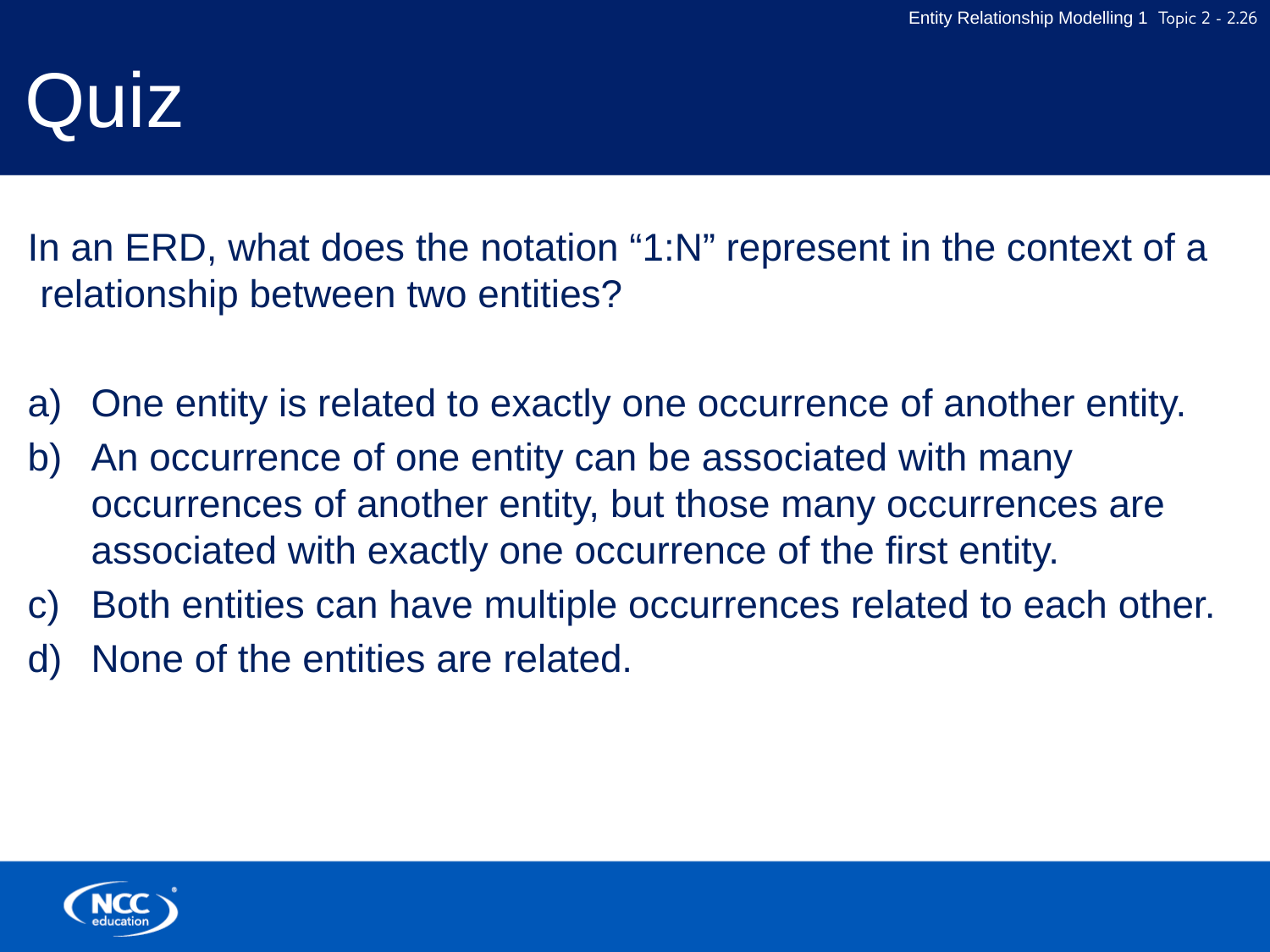

# Quiz
In an ERD, what does the notation “1:N” represent in the context of a relationship between two entities?

One entity is related to exactly one occurrence of another entity.
An occurrence of one entity can be associated with many occurrences of another entity, but those many occurrences are associated with exactly one occurrence of the first entity.
Both entities can have multiple occurrences related to each other.
None of the entities are related.